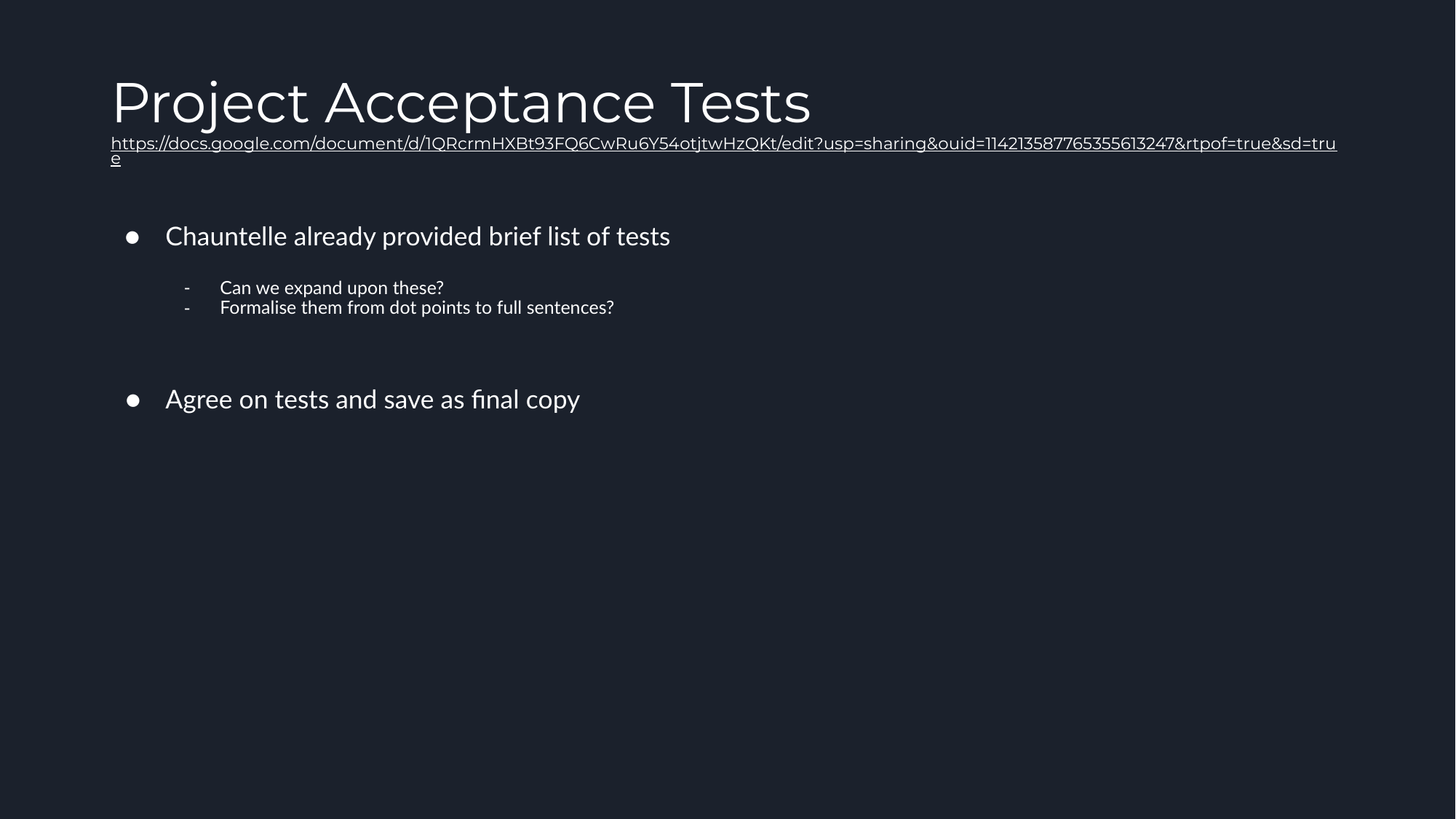

# Project Acceptance Tests
https://docs.google.com/document/d/1QRcrmHXBt93FQ6CwRu6Y54otjtwHzQKt/edit?usp=sharing&ouid=114213587765355613247&rtpof=true&sd=true
Chauntelle already provided brief list of tests

Can we expand upon these?
Formalise them from dot points to full sentences?

Agree on tests and save as final copy